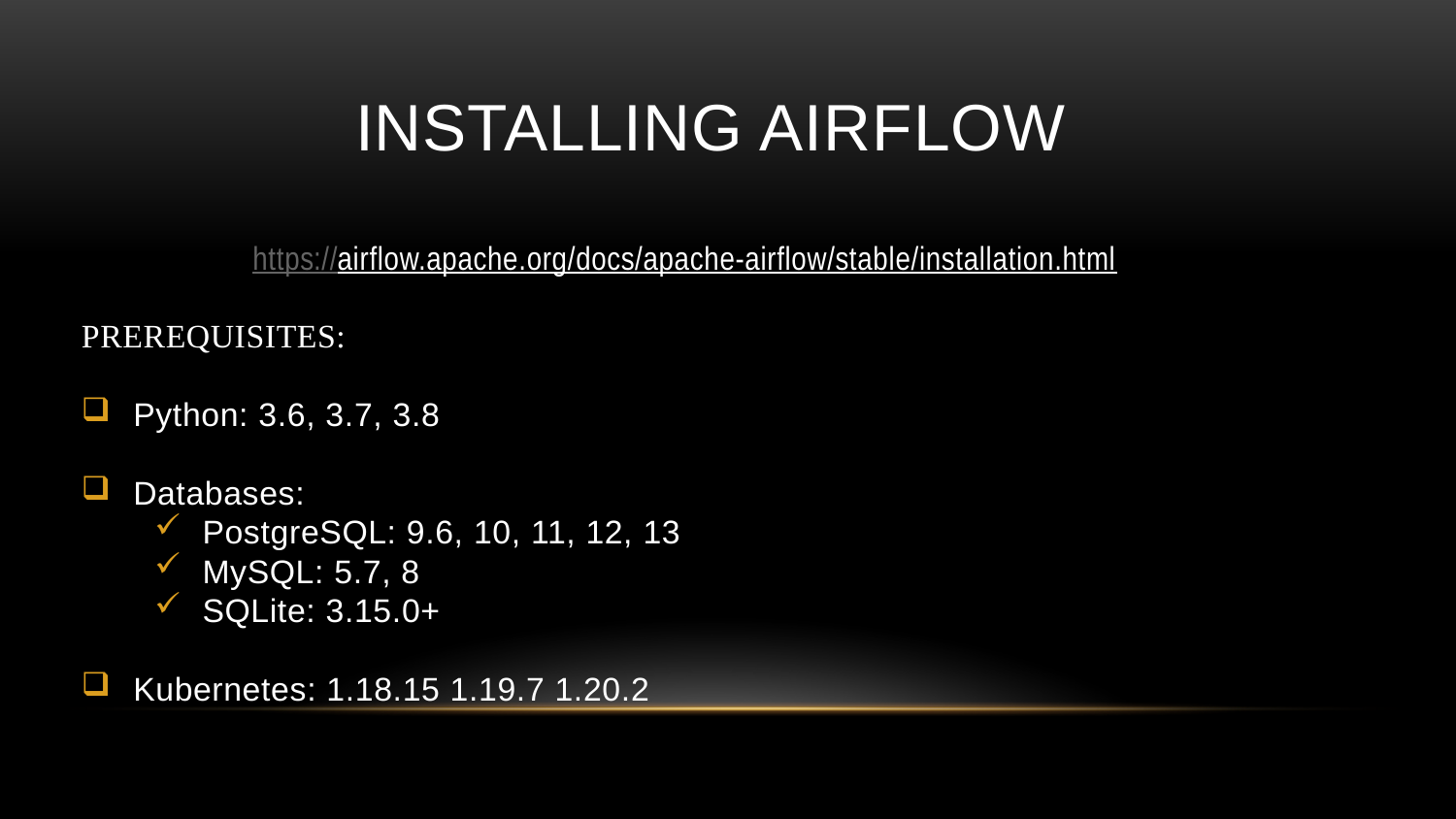

# INSTALLING AIRFLOW

                     https://airflow.apache.org/docs/apache-airflow/stable/installation.html

PREREQUISITES:

Python: 3.6, 3.7, 3.8

Databases:
PostgreSQL: 9.6, 10, 11, 12, 13
MySQL: 5.7, 8
SQLite: 3.15.0+

Kubernetes: 1.18.15 1.19.7 1.20.2